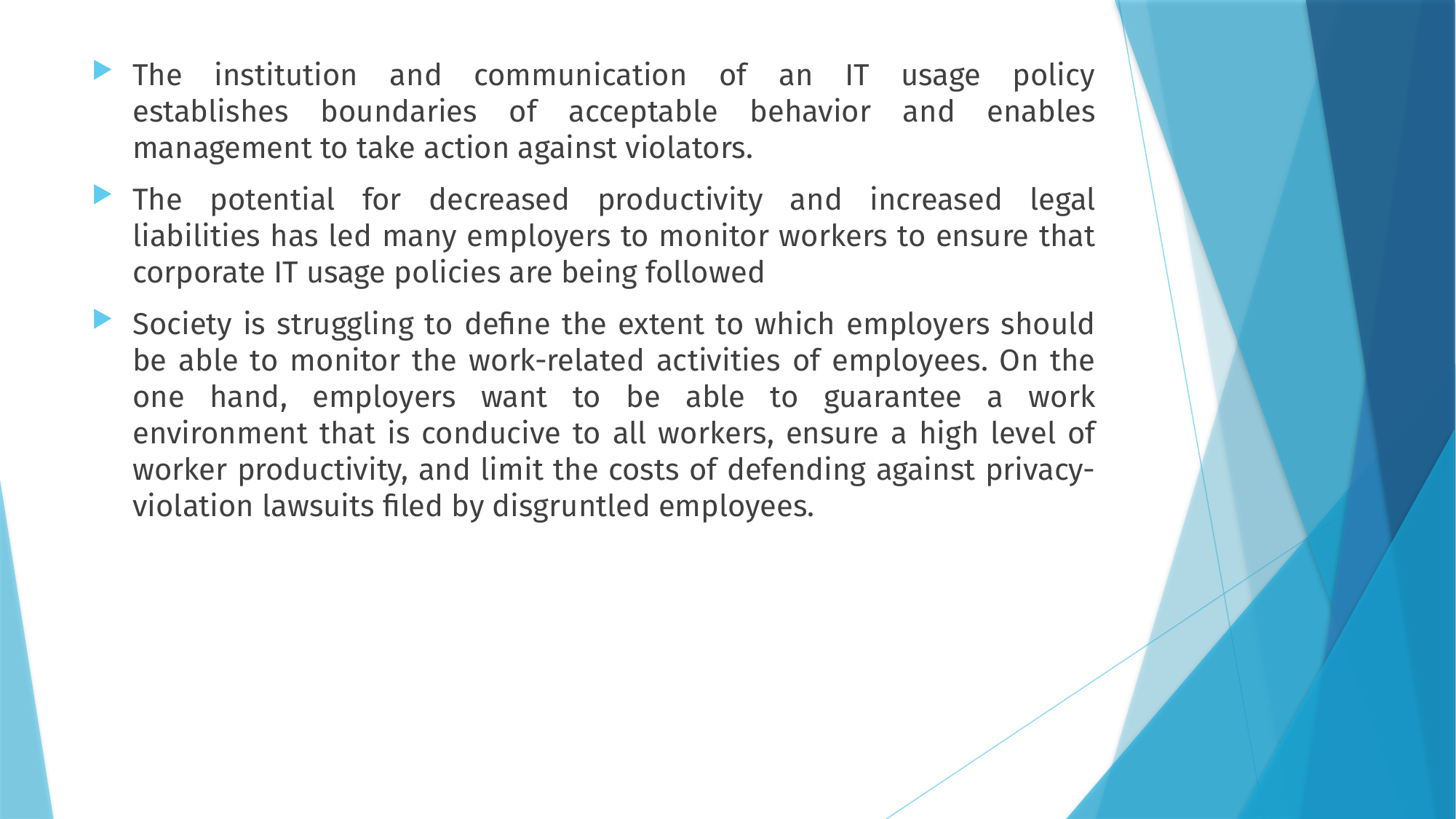

The   institution   and   communication   of   an   IT   usage   policy establishes boundaries of acceptable behavior and enables management to take action against violators.
The potential for decreased productivity and increased legal liabilities has led many employers to monitor workers to ensure that corporate IT usage policies are being followed
Society is struggling to define the extent to which employers should be able to monitor the work-related activities of employees. On the one hand, employers want to be able to guarantee a work environment that is conducive to all workers, ensure a high level of worker productivity, and limit the costs of defending against privacy-violation lawsuits filed by disgruntled employees.